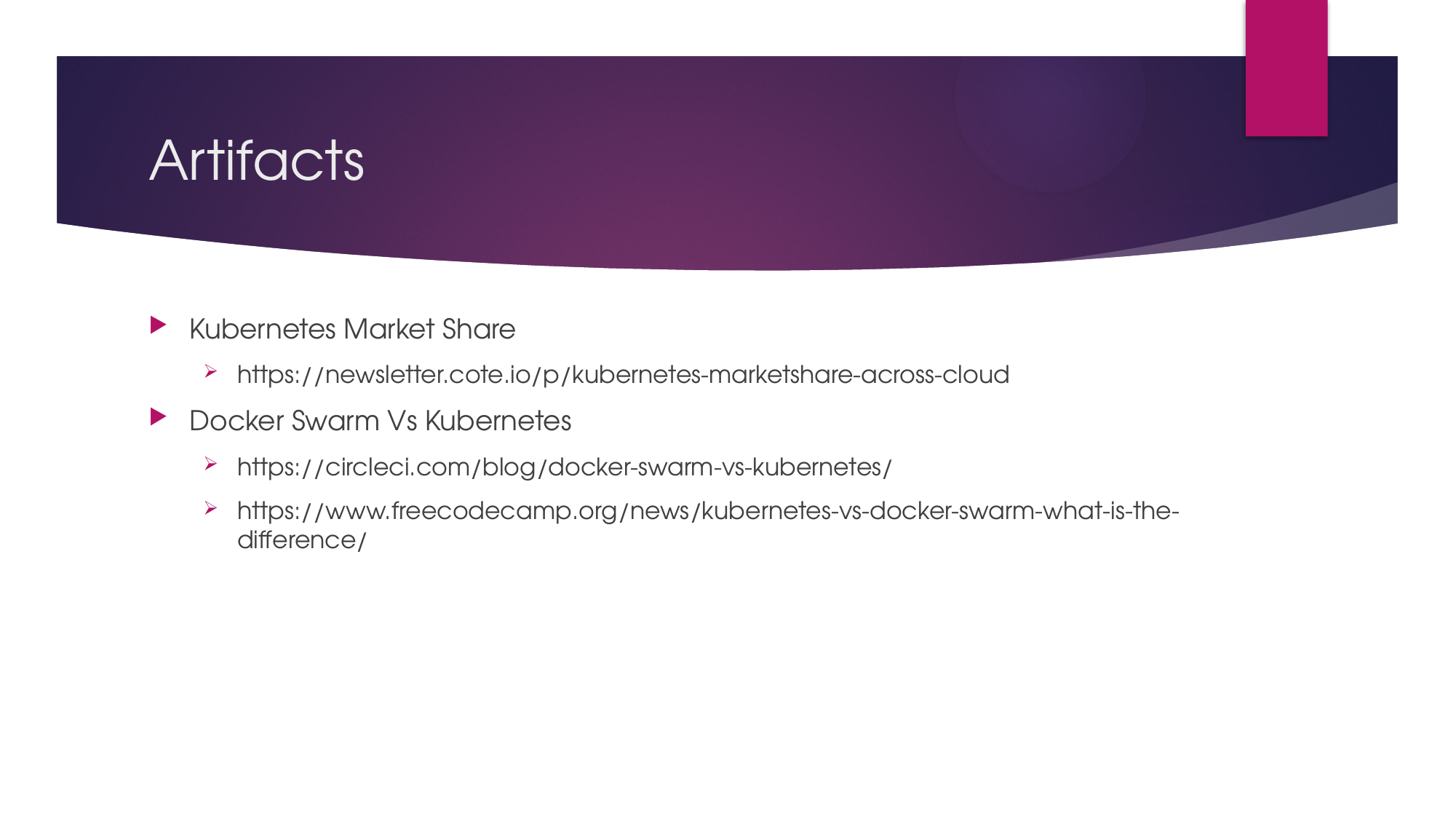

# Artifacts
Kubernetes Market Share
https://newsletter.cote.io/p/kubernetes-marketshare-across-cloud
Docker Swarm Vs Kubernetes
https://circleci.com/blog/docker-swarm-vs-kubernetes/
https://www.freecodecamp.org/news/kubernetes-vs-docker-swarm-what-is-the-difference/